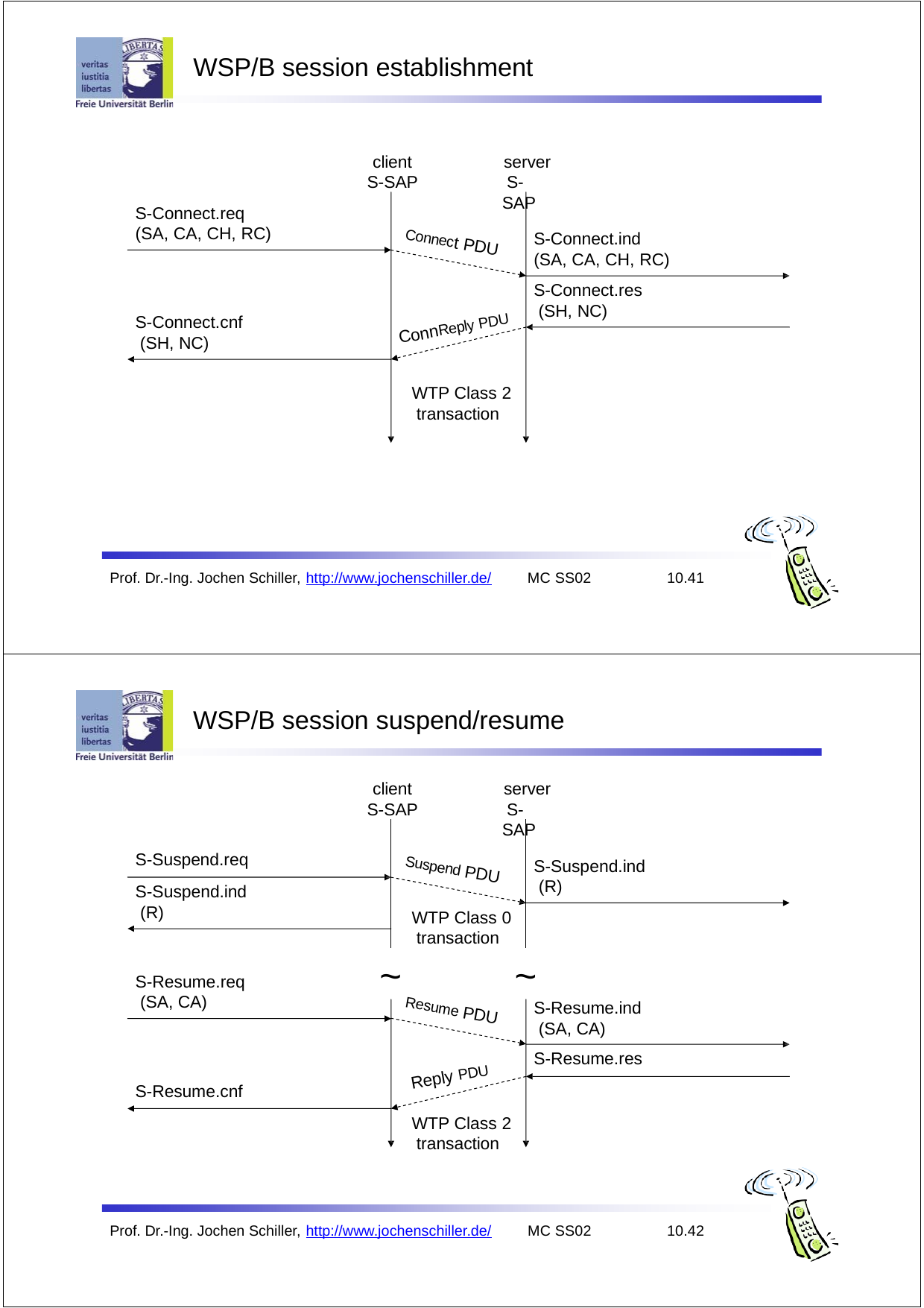

WSP/B session establishment

client  S-SAP
server  S-SAP

S-Connect.req  (SA, CA, CH, RC)
S-Connect.ind  (SA, CA, CH, RC)
S-Connect.res  (SH, NC)
Connect PDU

S-Connect.cnf  (SH, NC)
ConnReply PDU

WTP Class 2  transaction

Prof. Dr.-Ing. Jochen Schiller, http://www.jochenschiller.de/
MC SS02
10.41

WSP/B session suspend/resume

client  S-SAP
server  S-SAP

S-Suspend.req
S-Suspend.ind  (R)
S-Suspend.ind  (R)
Suspend PDU

WTP Class 0  transaction

~
~
S-Resume.ind  (SA, CA)
S-Resume.res
S-Resume.req  (SA, CA)

Resume PDU

Reply PDU

S-Resume.cnf

WTP Class 2  transaction

Prof. Dr.-Ing. Jochen Schiller, http://www.jochenschiller.de/
MC SS02
10.42